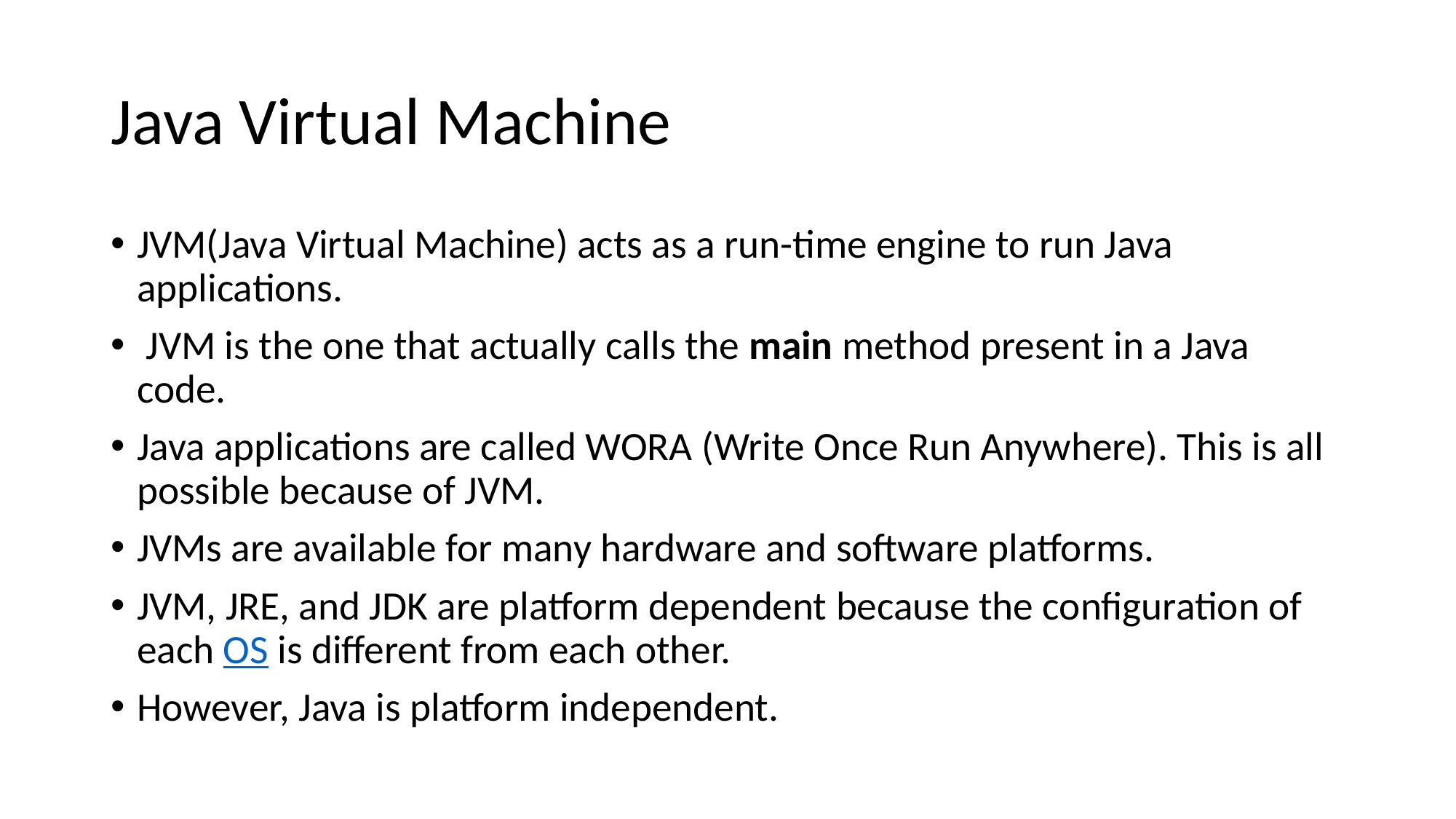

# Java Virtual Machine
JVM(Java Virtual Machine) acts as a run-time engine to run Java applications.
 JVM is the one that actually calls the main method present in a Java code.
Java applications are called WORA (Write Once Run Anywhere). This is all possible because of JVM.
JVMs are available for many hardware and software platforms.
JVM, JRE, and JDK are platform dependent because the configuration of each OS is different from each other.
However, Java is platform independent.